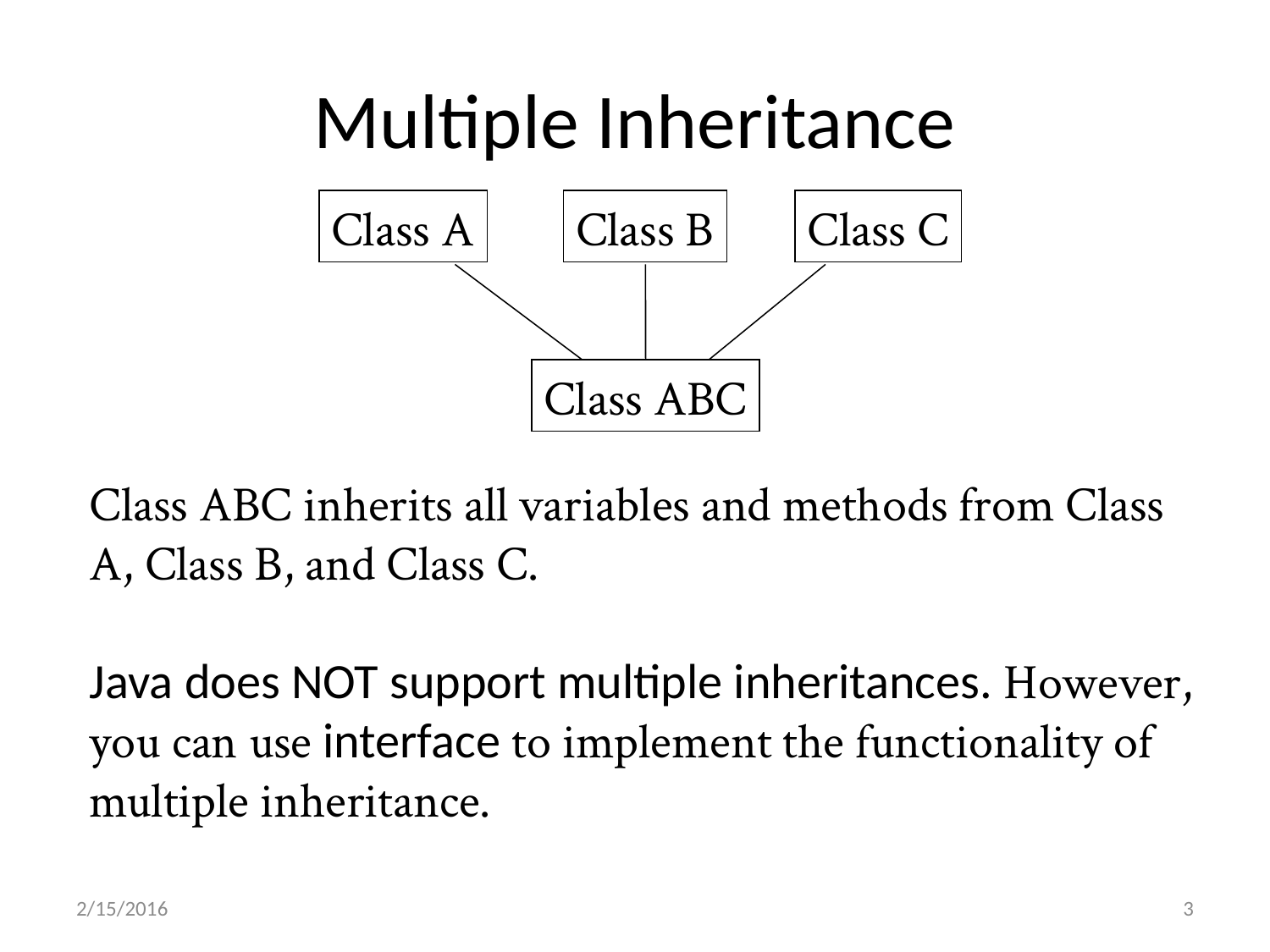

# Multiple Inheritance
Class A
Class B
Class C

Class ABC
Class ABC inherits all variables and methods from Class A, Class B, and Class C.

Java does NOT support multiple inheritances. However, you can use interface to implement the functionality of multiple inheritance.
2/15/2016
3